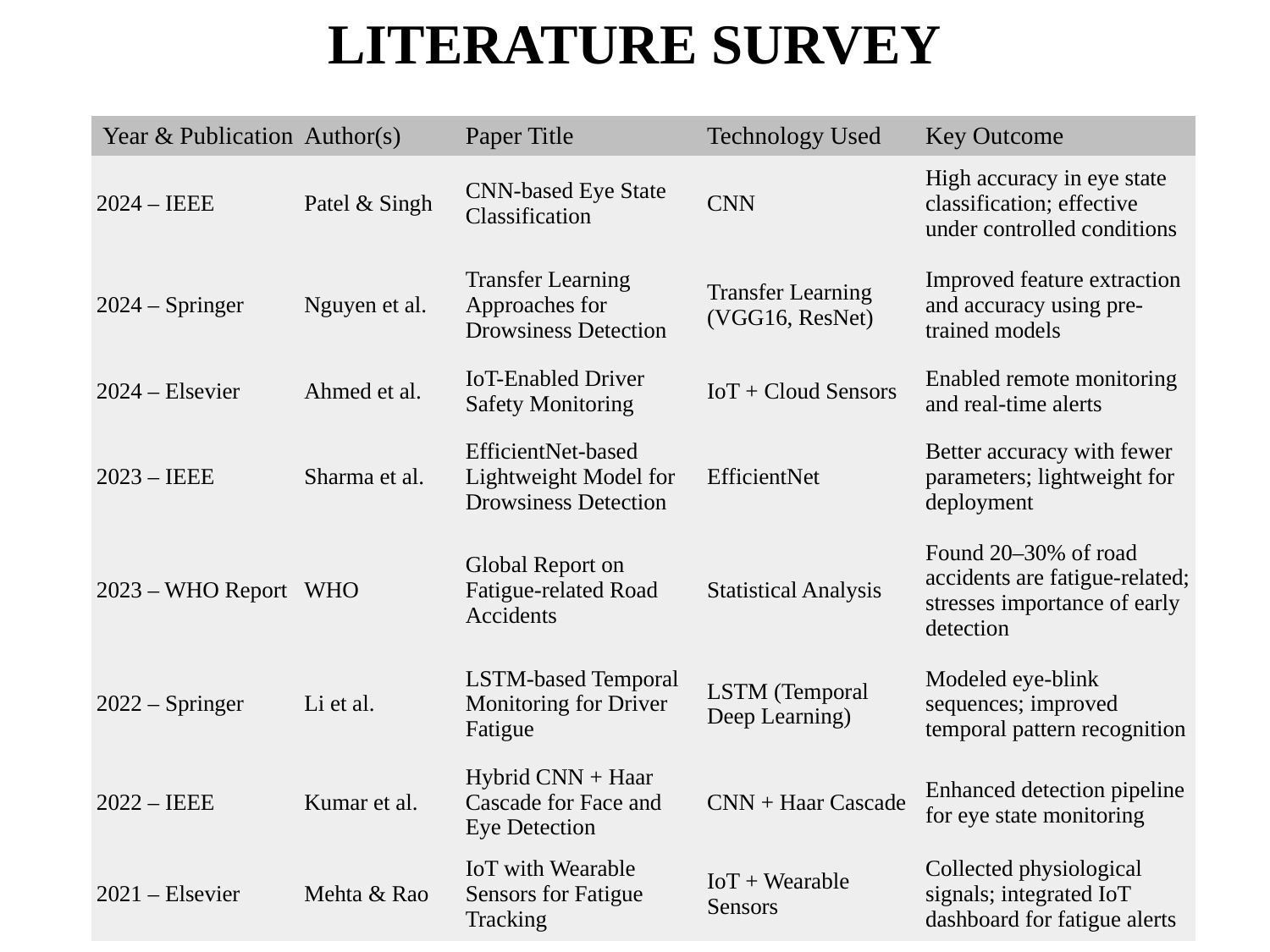

# LITERATURE SURVEY
| Year & Publication | Author(s) | Paper Title | Technology Used | Key Outcome |
| --- | --- | --- | --- | --- |
| 2024 – IEEE | Patel & Singh | CNN-based Eye State Classification | CNN | High accuracy in eye state classification; effective under controlled conditions |
| 2024 – Springer | Nguyen et al. | Transfer Learning Approaches for Drowsiness Detection | Transfer Learning (VGG16, ResNet) | Improved feature extraction and accuracy using pre-trained models |
| 2024 – Elsevier | Ahmed et al. | IoT-Enabled Driver Safety Monitoring | IoT + Cloud Sensors | Enabled remote monitoring and real-time alerts |
| 2023 – IEEE | Sharma et al. | EfficientNet-based Lightweight Model for Drowsiness Detection | EfficientNet | Better accuracy with fewer parameters; lightweight for deployment |
| 2023 – WHO Report | WHO | Global Report on Fatigue-related Road Accidents | Statistical Analysis | Found 20–30% of road accidents are fatigue-related; stresses importance of early detection |
| 2022 – Springer | Li et al. | LSTM-based Temporal Monitoring for Driver Fatigue | LSTM (Temporal Deep Learning) | Modeled eye-blink sequences; improved temporal pattern recognition |
| 2022 – IEEE | Kumar et al. | Hybrid CNN + Haar Cascade for Face and Eye Detection | CNN + Haar Cascade | Enhanced detection pipeline for eye state monitoring |
| 2021 – Elsevier | Mehta & Rao | IoT with Wearable Sensors for Fatigue Tracking | IoT + Wearable Sensors | Collected physiological signals; integrated IoT dashboard for fatigue alerts |